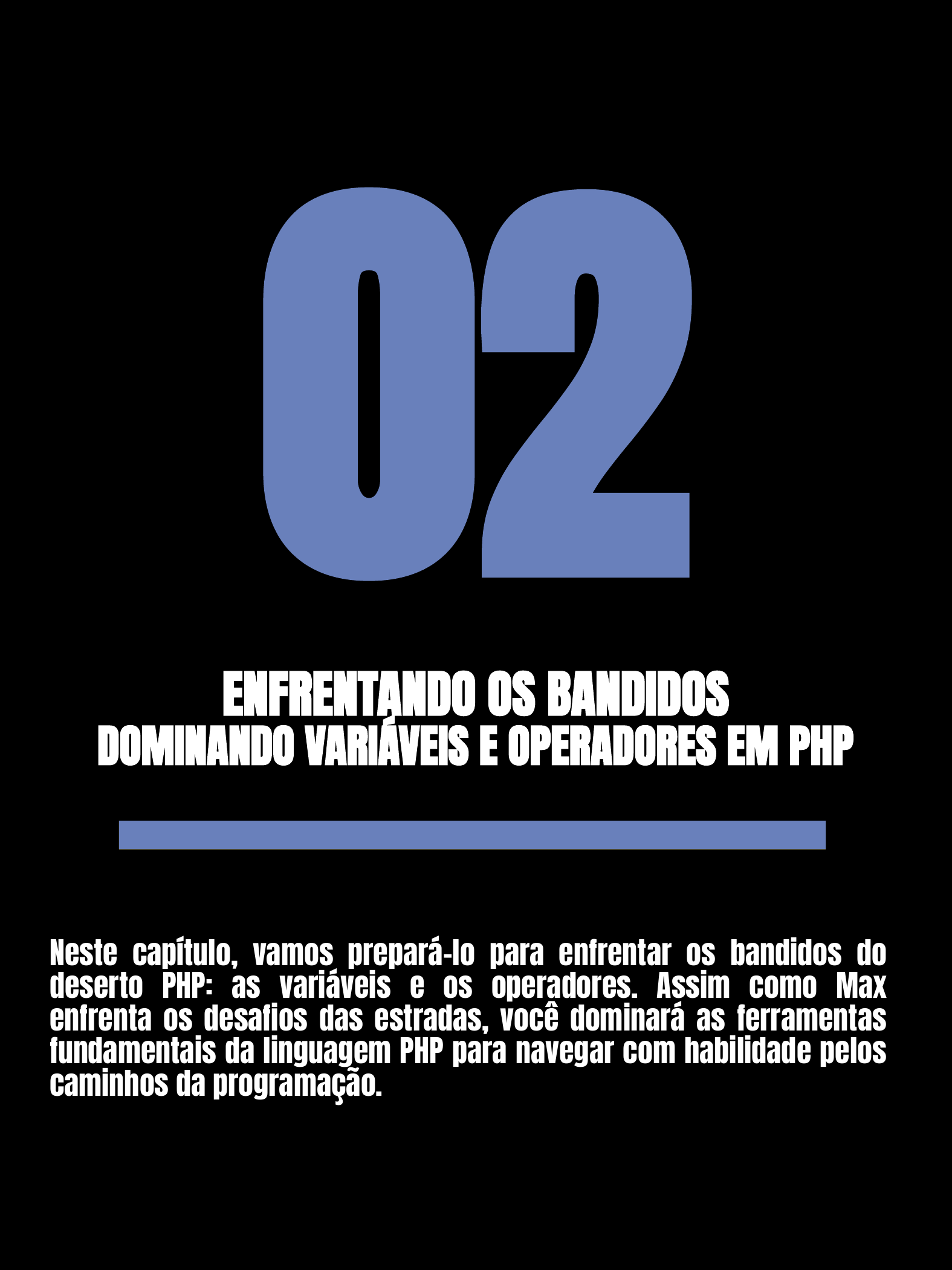

02
# ENFRENTANDO OS BANDIDOS DOMINANDO VARIÁVEIS E OPERADORES EM PHP

Neste capítulo, vamos prepará-lo para enfrentar os bandidos do deserto PHP: as variáveis e os operadores. Assim como Max enfrenta os desafios das estradas, você dominará as ferramentas fundamentais da linguagem PHP para navegar com habilidade pelos caminhos da programação.